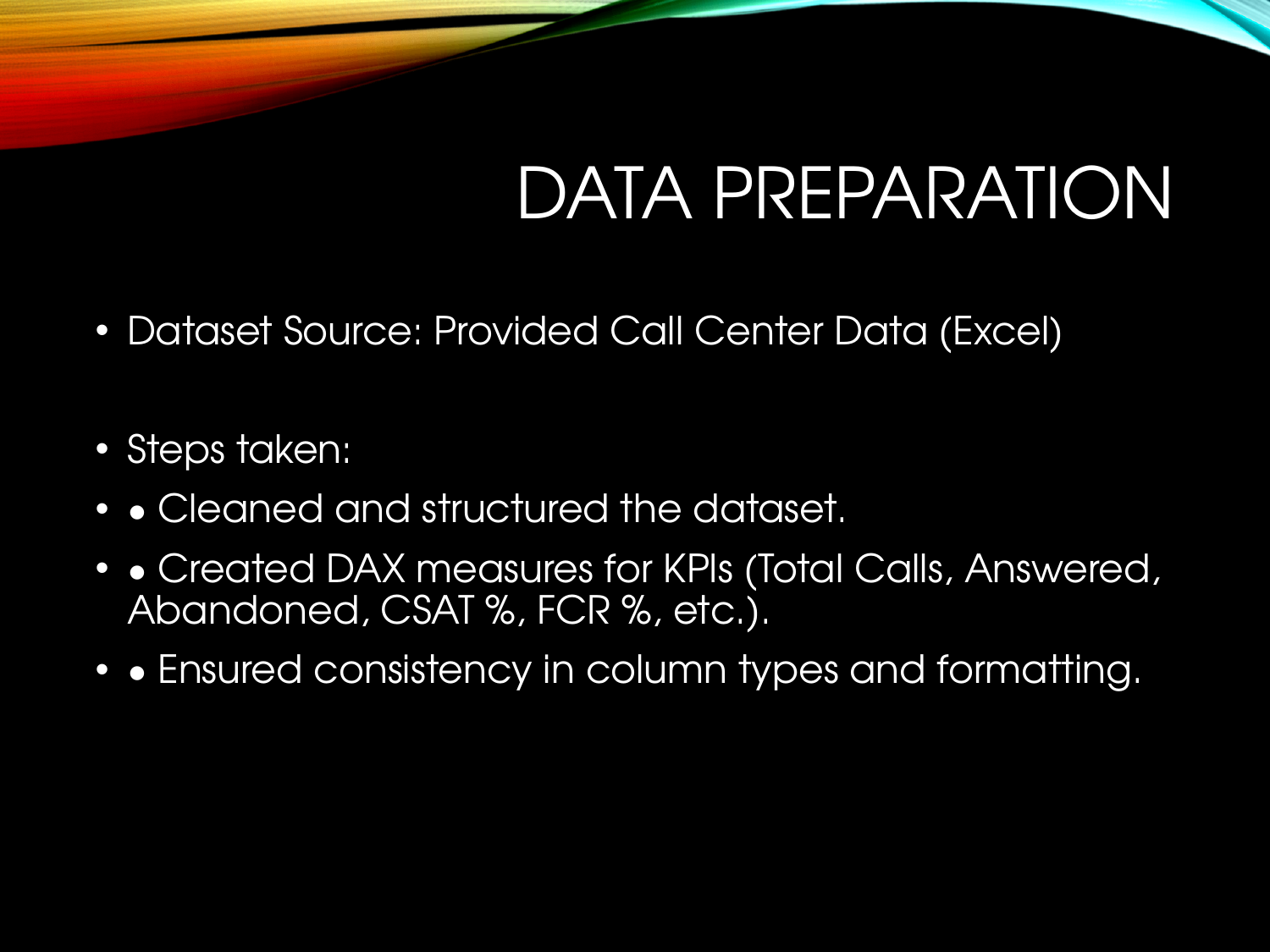

# Data Preparation
Dataset Source: Provided Call Center Data (Excel)

Steps taken:
• Cleaned and structured the dataset.
• Created DAX measures for KPIs (Total Calls, Answered, Abandoned, CSAT %, FCR %, etc.).
• Ensured consistency in column types and formatting.